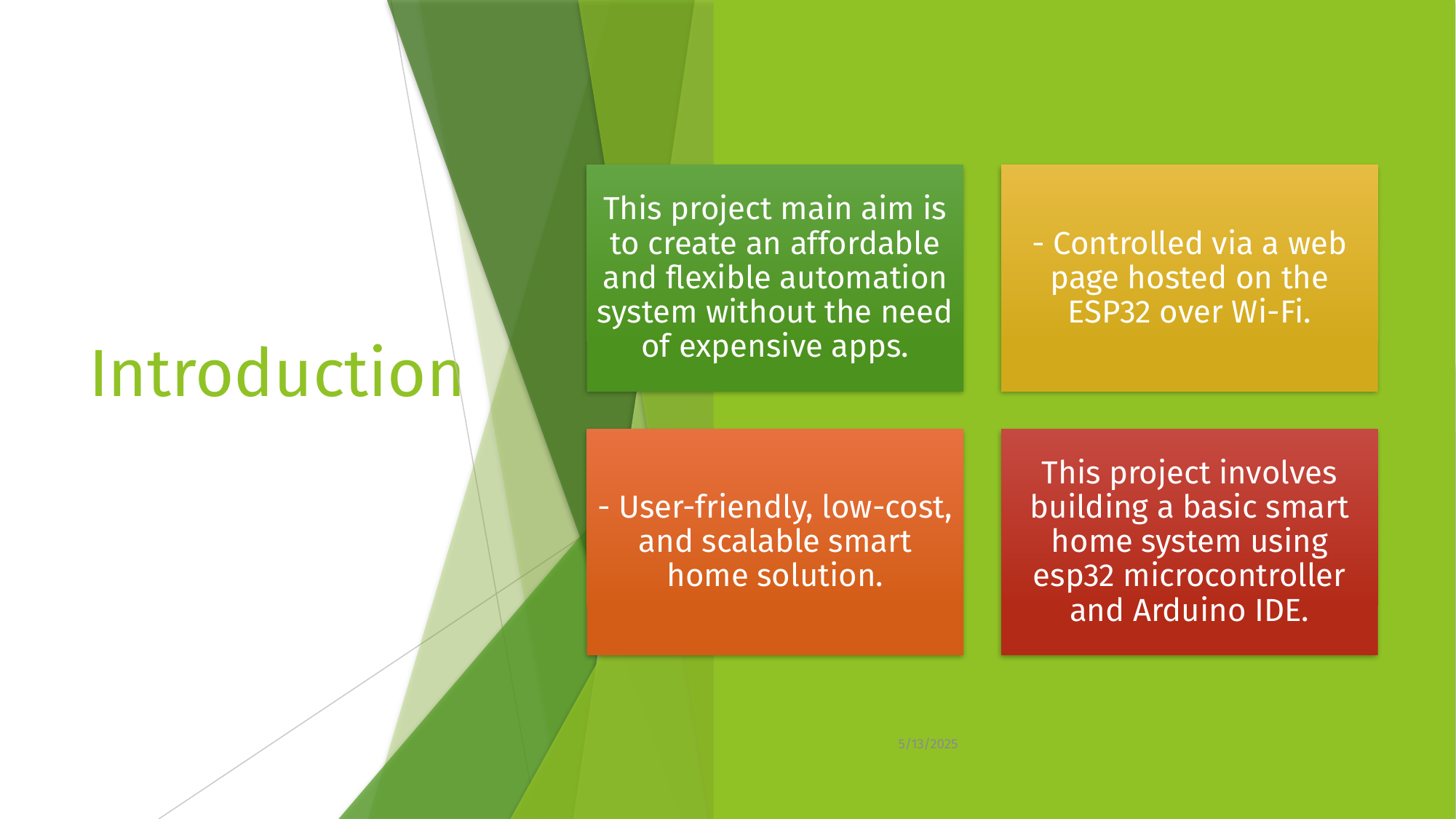

This project main aim is to create an affordable and flexible automation system without the need of expensive apps.
- Controlled via a web page hosted on the ESP32 over Wi-Fi.
- User-friendly, low-cost, and scalable smart home solution.
This project involves building a basic smart home system using esp32 microcontroller and Arduino IDE.
# Introduction
5/13/2025
3